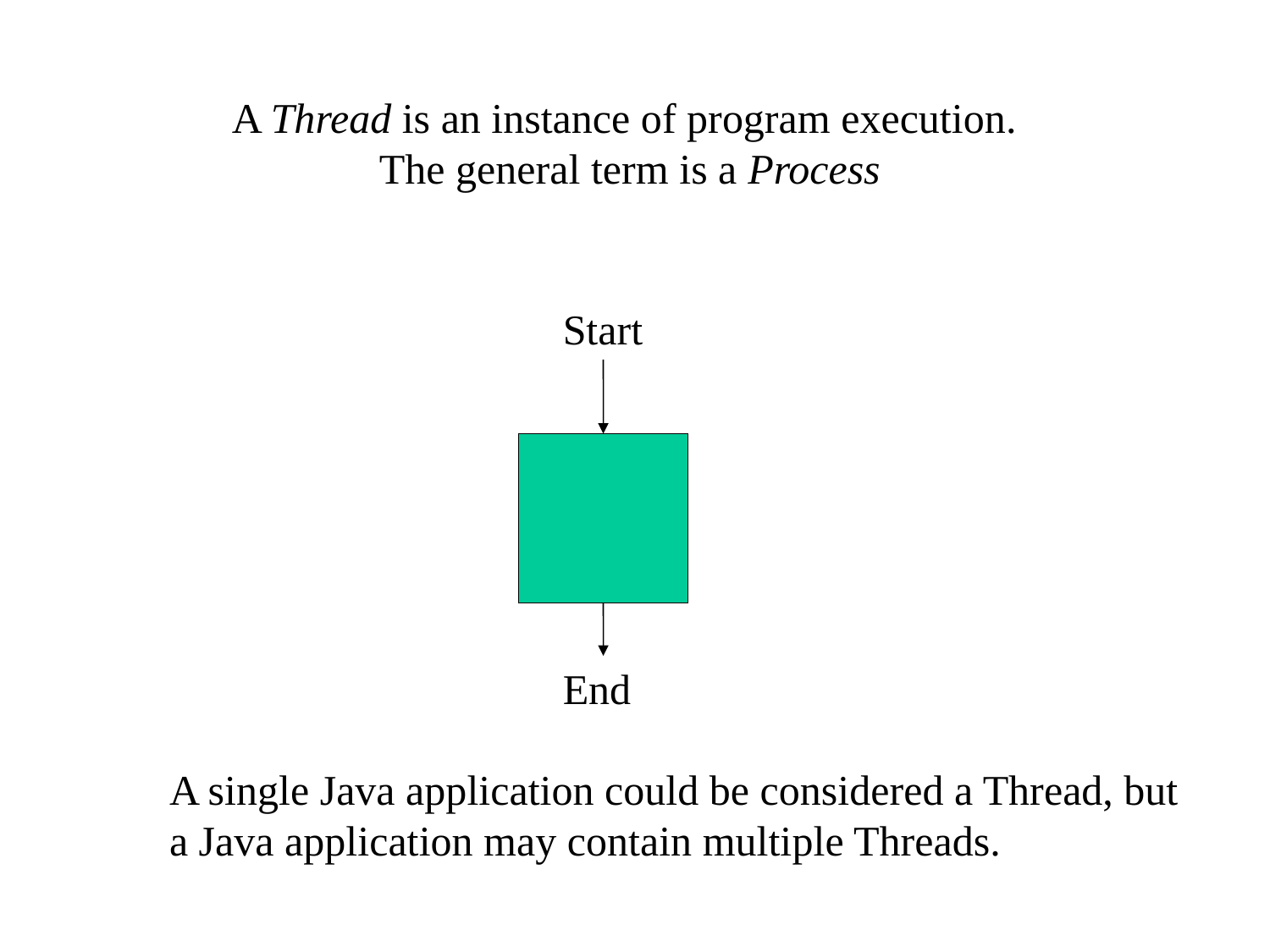

A Thread is an instance of program execution.
The general term is a Process
Start

End
A single Java application could be considered a Thread, but
a Java application may contain multiple Threads.